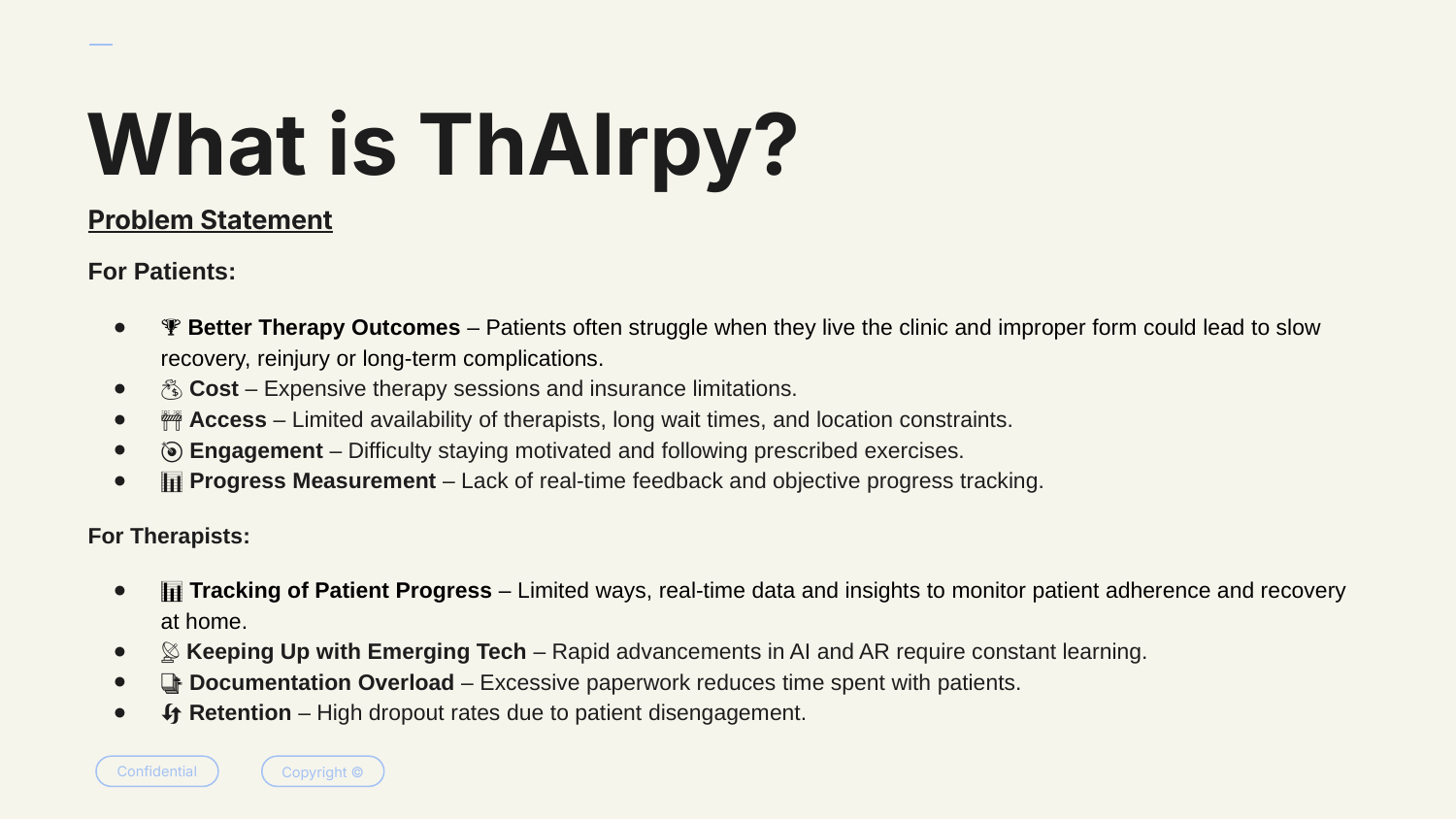

# What is ThAIrpy?
Problem Statement
For Patients:
🏆 Better Therapy Outcomes – Patients often struggle when they live the clinic and improper form could lead to slow recovery, reinjury or long-term complications.
💰 Cost – Expensive therapy sessions and insurance limitations.
🚧 Access – Limited availability of therapists, long wait times, and location constraints.
🎯 Engagement – Difficulty staying motivated and following prescribed exercises.
📊 Progress Measurement – Lack of real-time feedback and objective progress tracking.
For Therapists:
📊 Tracking of Patient Progress – Limited ways, real-time data and insights to monitor patient adherence and recovery at home.
📡 Keeping Up with Emerging Tech – Rapid advancements in AI and AR require constant learning.
📑 Documentation Overload – Excessive paperwork reduces time spent with patients.
🔄 Retention – High dropout rates due to patient disengagement.